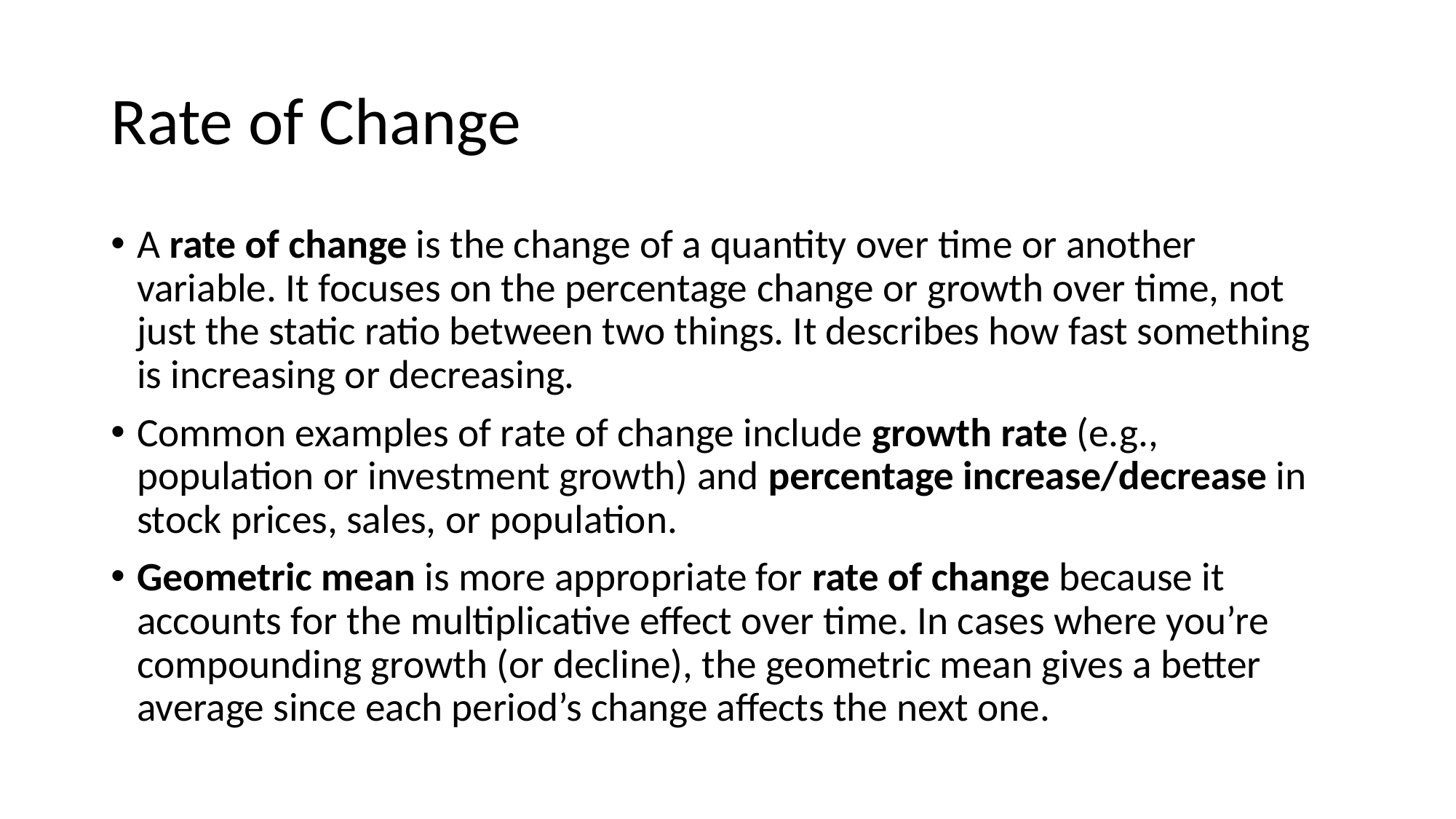

# Rate of Change
A rate of change is the change of a quantity over time or another variable. It focuses on the percentage change or growth over time, not just the static ratio between two things. It describes how fast something is increasing or decreasing.
Common examples of rate of change include growth rate (e.g., population or investment growth) and percentage increase/decrease in stock prices, sales, or population.
Geometric mean is more appropriate for rate of change because it accounts for the multiplicative effect over time. In cases where you’re compounding growth (or decline), the geometric mean gives a better average since each period’s change affects the next one.